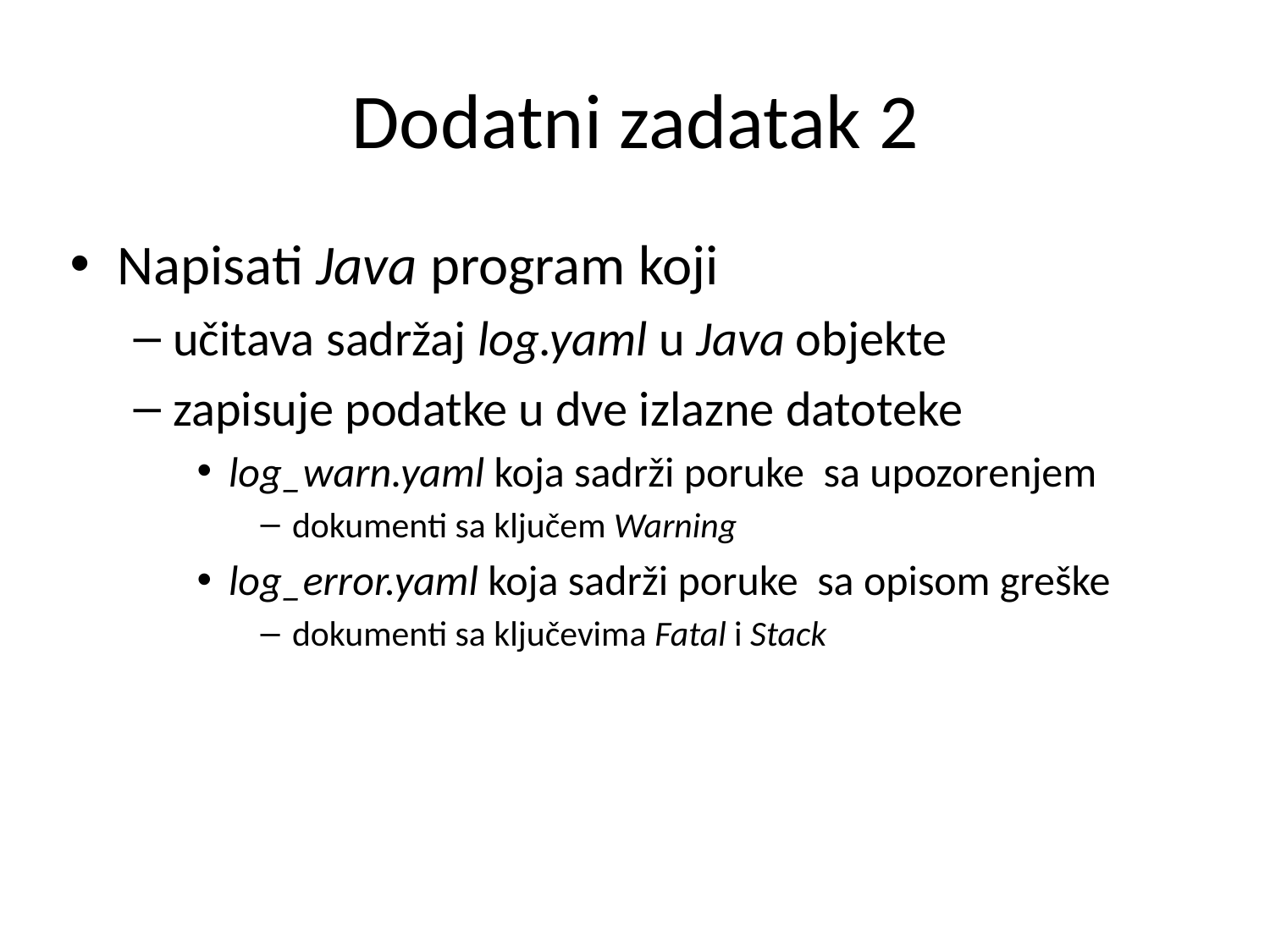

# Dodatni zadatak 2
Napisati Java program koji
učitava sadržaj log.yaml u Java objekte
zapisuje podatke u dve izlazne datoteke
log_warn.yaml koja sadrži poruke  sa upozorenjem
dokumenti sa ključem Warning
log_error.yaml koja sadrži poruke  sa opisom greške
dokumenti sa ključevima Fatal i Stack